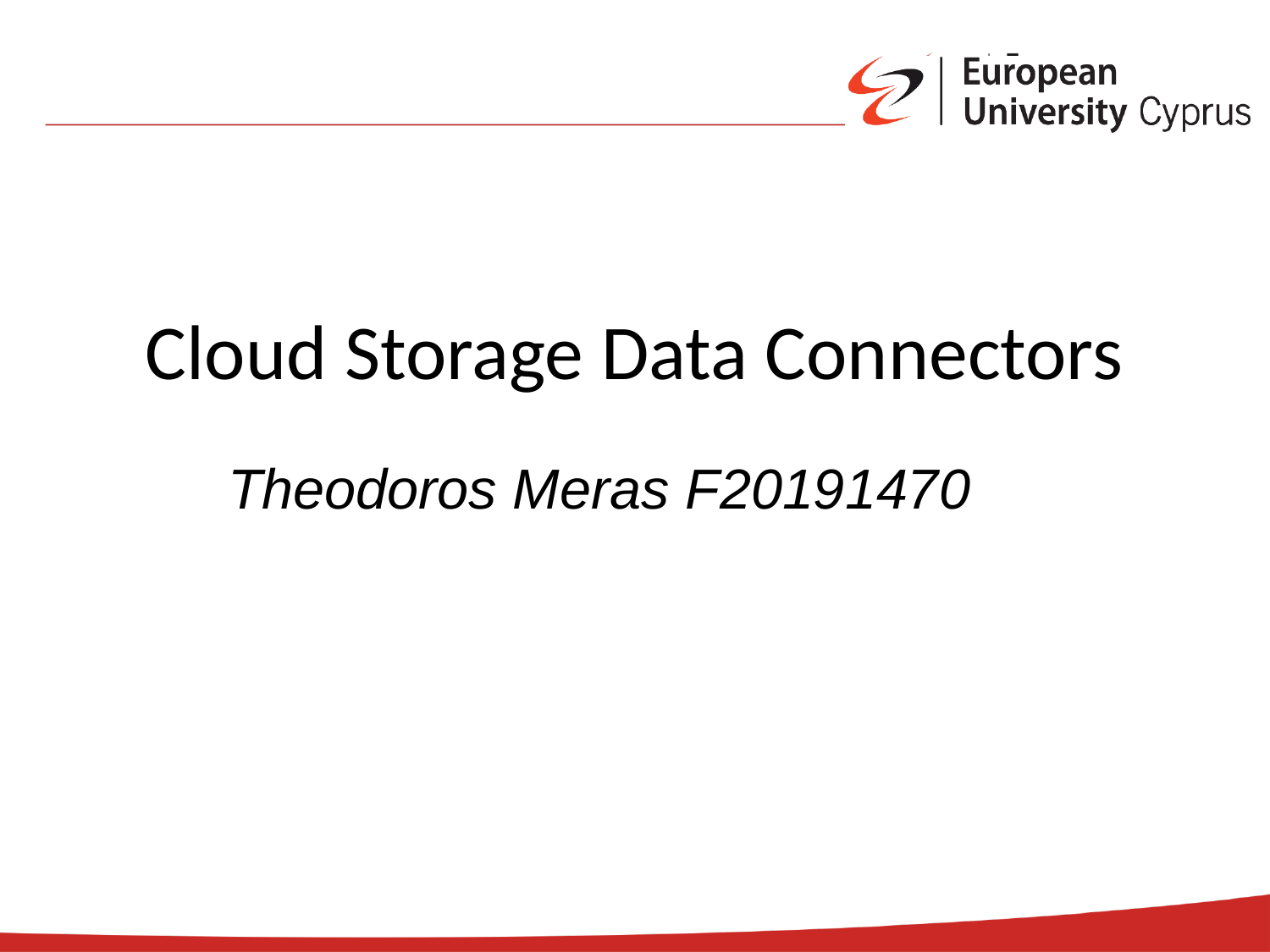

# Cloud Storage Data Connectors
Theodoros Meras F20191470